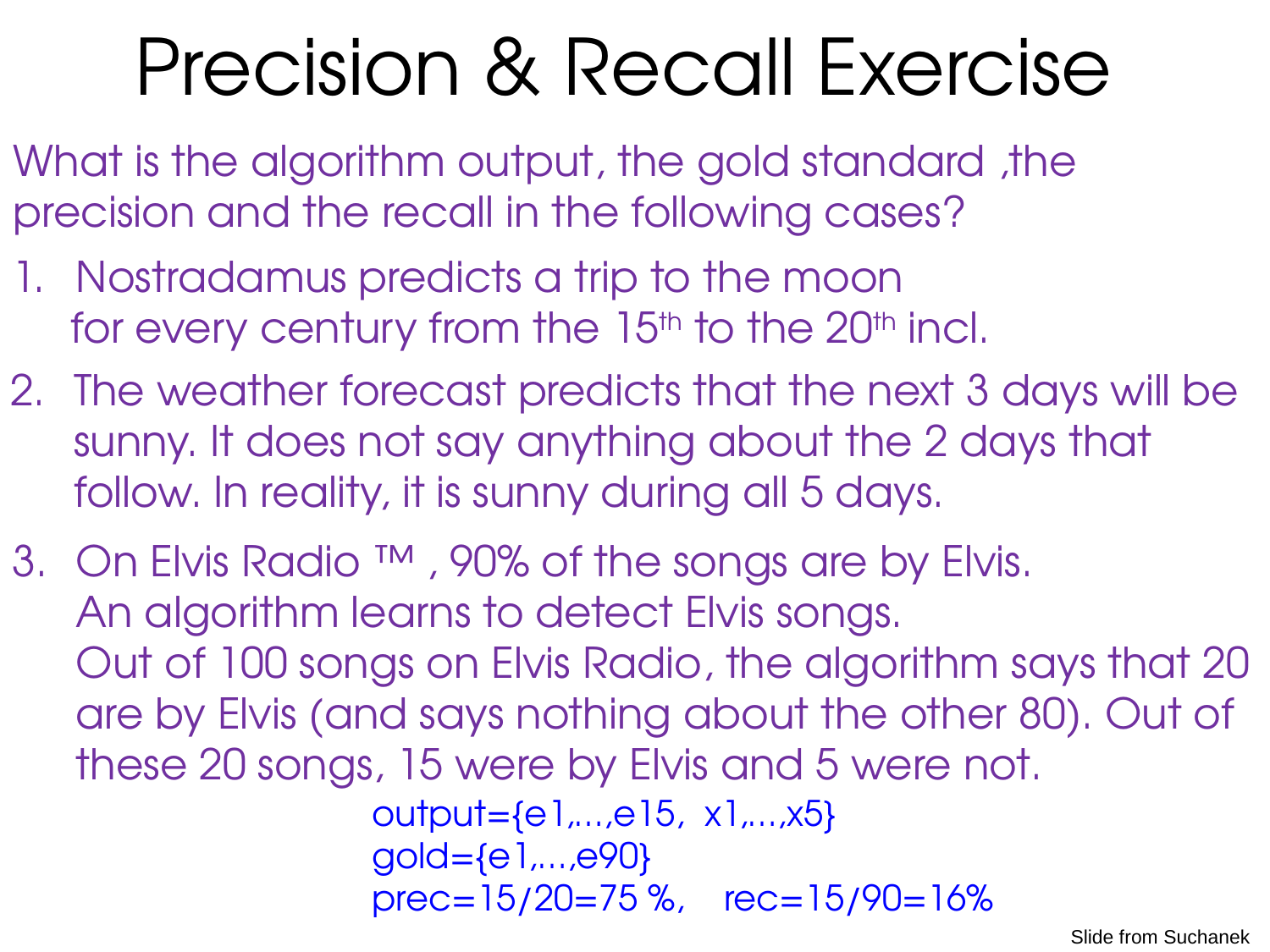

# Precision & Recall Exercise
What is the algorithm output, the gold standard ,the precision and the recall in the following cases?
Nostradamus predicts a trip to the moon
     for every century from the 15th to the 20th incl.
The weather forecast predicts that the next 3 days will be sunny. It does not say anything about the 2 days that follow. In reality, it is sunny during all 5 days.
On Elvis Radio ™ , 90% of the songs are by Elvis.
	An algorithm learns to detect Elvis songs.
	Out of 100 songs on Elvis Radio, the algorithm says that 20 are by Elvis (and says nothing about the other 80). Out of these 20 songs, 15 were by Elvis and 5 were not.

output={e1,…,e15,  x1,…,x5}
gold={e1,…,e90}
prec=15/20=75 %,    rec=15/90=16%
Slide from Suchanek